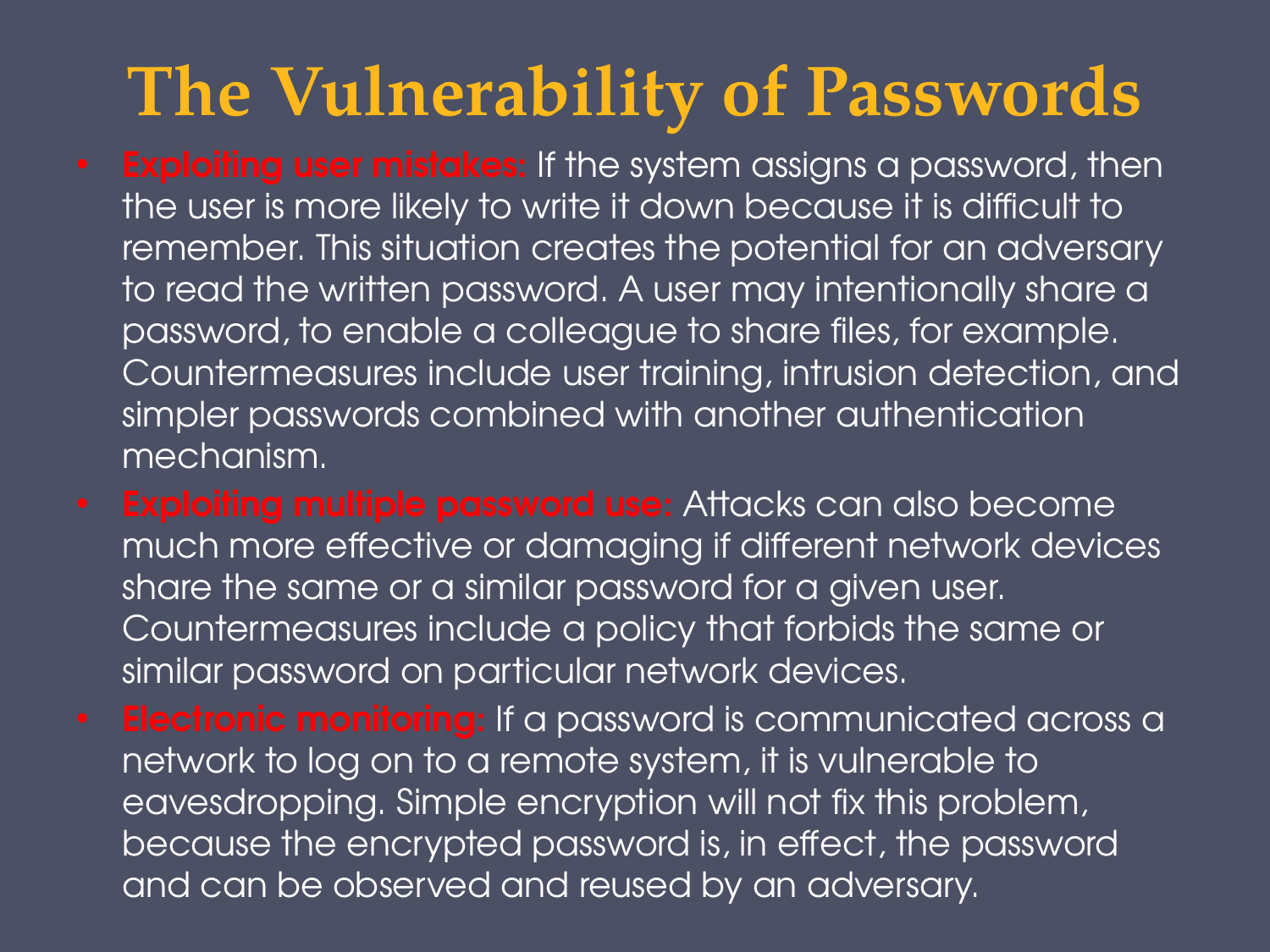

# The Vulnerability of Passwords
Exploiting user mistakes: If the system assigns a password, then the user is more likely to write it down because it is difficult to remember. This situation creates the potential for an adversary to read the written password. A user may intentionally share a password, to enable a colleague to share files, for example. Countermeasures include user training, intrusion detection, and simpler passwords combined with another authentication mechanism.
Exploiting multiple password use: Attacks can also become much more effective or damaging if different network devices share the same or a similar password for a given user. Countermeasures include a policy that forbids the same or similar password on particular network devices.
Electronic monitoring: If a password is communicated across a network to log on to a remote system, it is vulnerable to eavesdropping. Simple encryption will not fix this problem, because the encrypted password is, in effect, the password and can be observed and reused by an adversary.